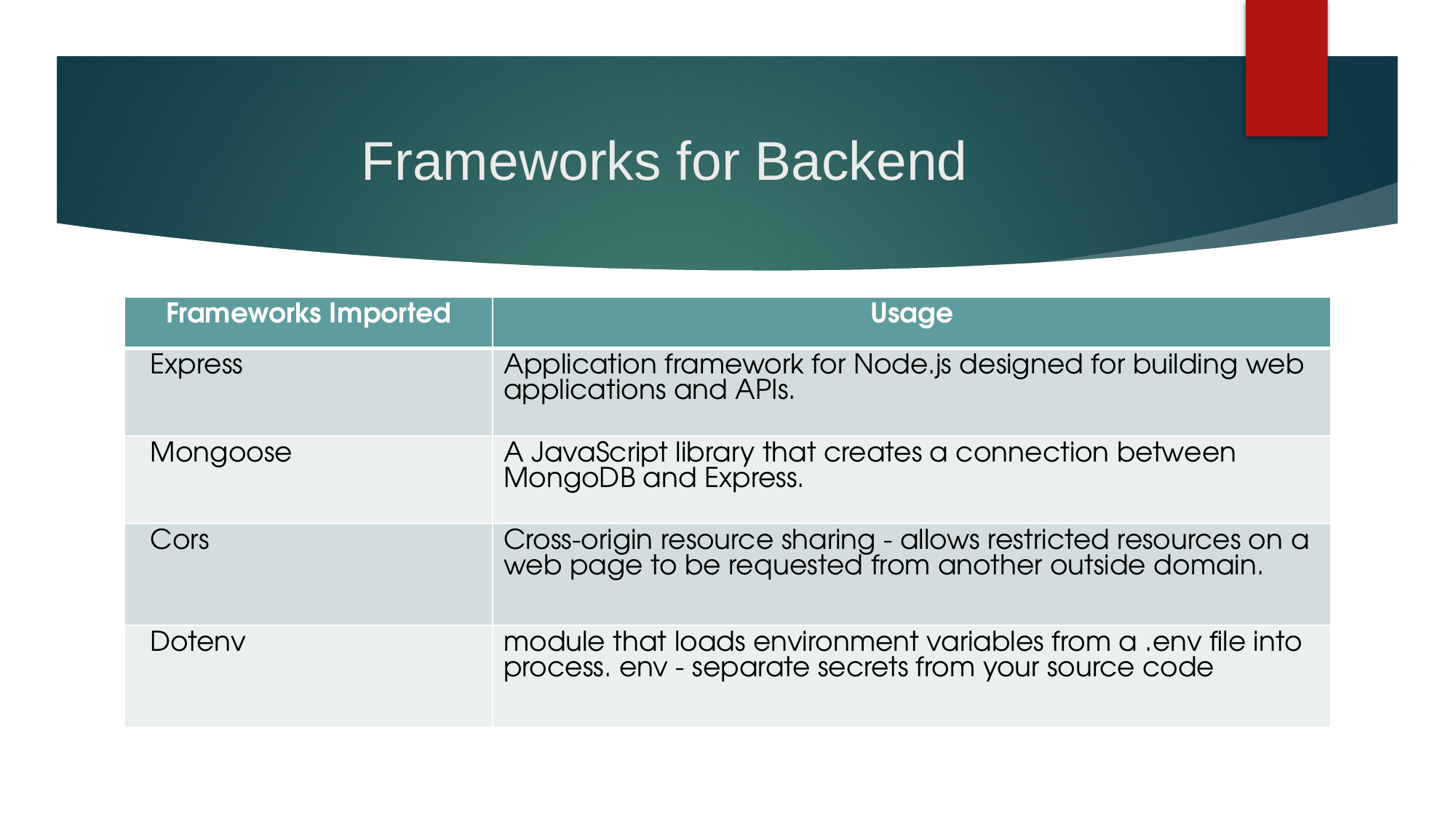

# Frameworks for Backend
| Frameworks Imported | Usage |
| --- | --- |
| Express | Application framework for Node.js designed for building web applications and APIs. |
| Mongoose | A JavaScript library that creates a connection between MongoDB and Express. |
| Cors | Cross-origin resource sharing - allows restricted resources on a web page to be requested from another outside domain. |
| Dotenv | module that loads environment variables from a .env file into process. env - separate secrets from your source code |